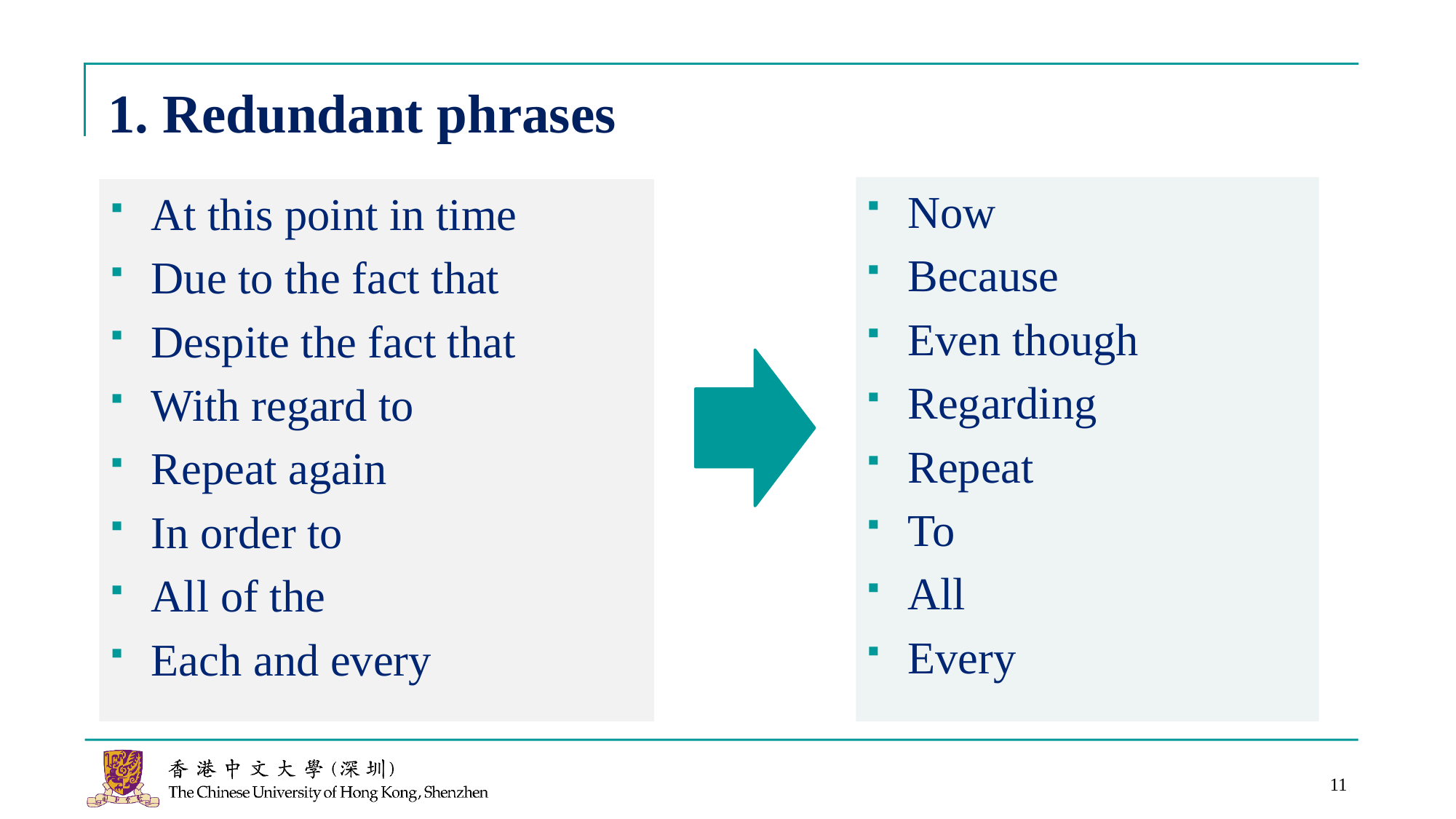

# 1. Redundant phrases
Now
Because
Even though
Regarding
Repeat
To
All
Every
At this point in time
Due to the fact that
Despite the fact that
With regard to
Repeat again
In order to
All of the
Each and every

11